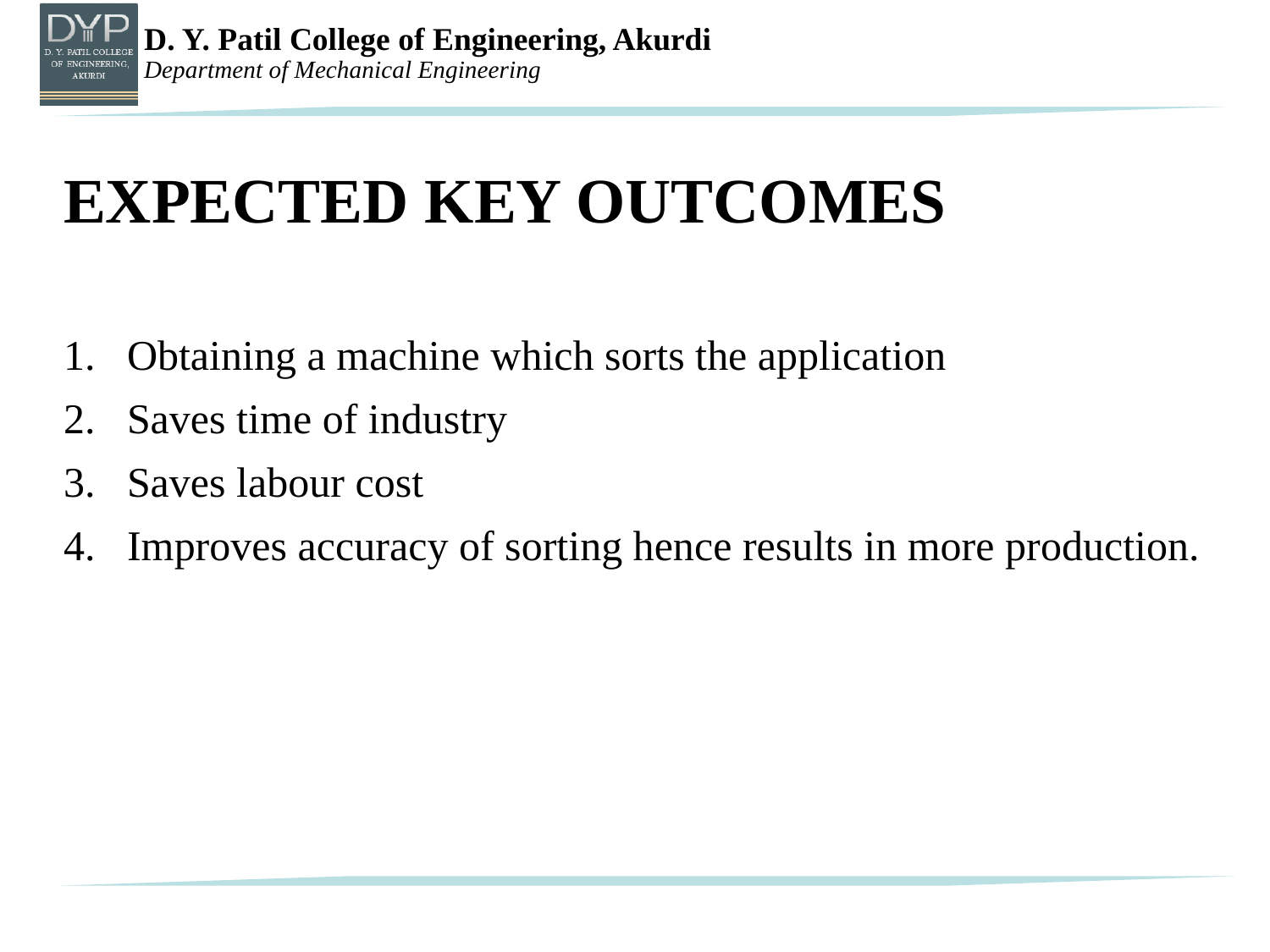

EXPECTED KEY OUTCOMES
Obtaining a machine which sorts the application
Saves time of industry
Saves labour cost
Improves accuracy of sorting hence results in more production.